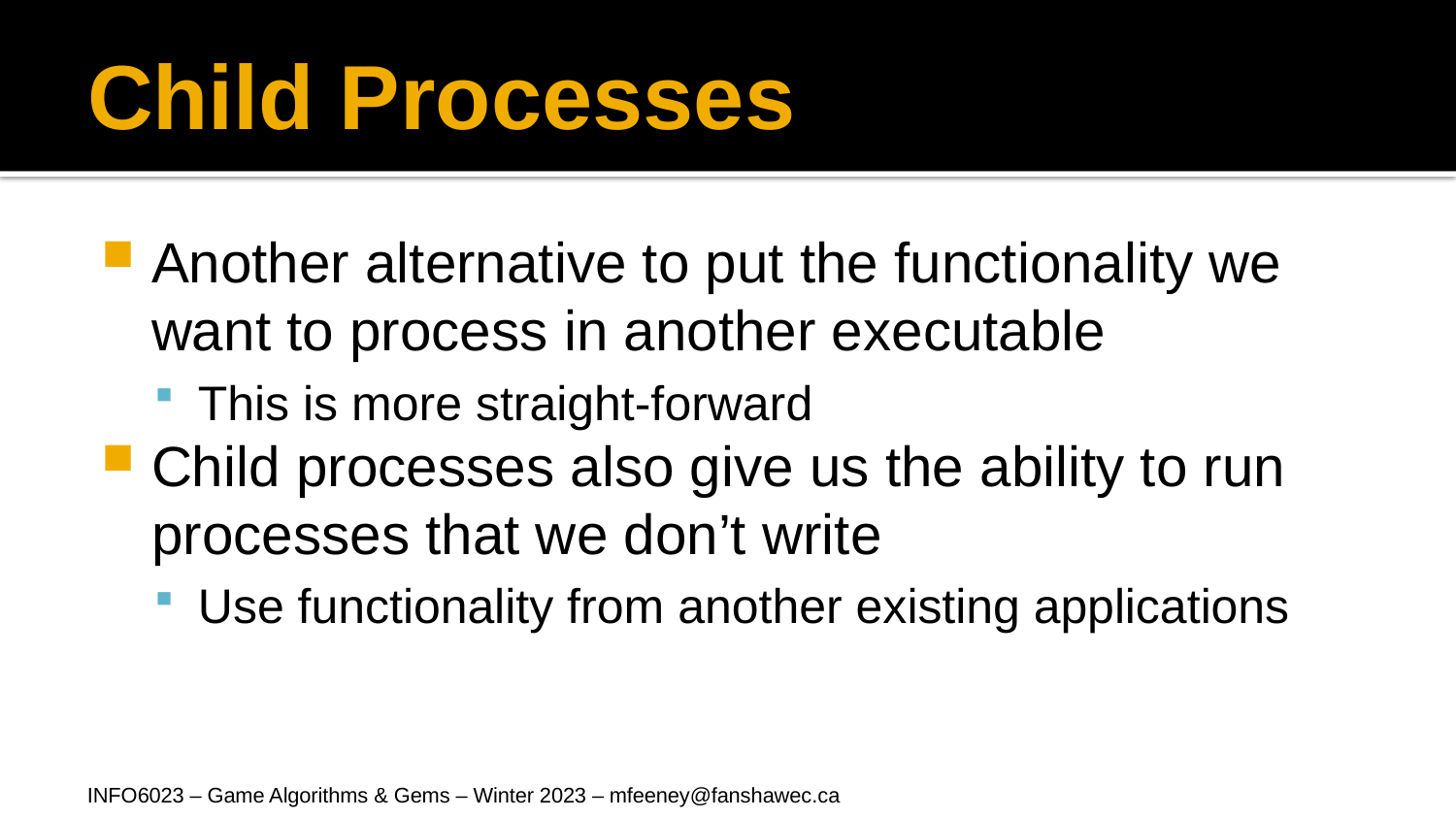

# Child Processes
Another alternative to put the functionality we want to process in another executable
This is more straight-forward
Child processes also give us the ability to run processes that we don’t write
Use functionality from another existing applications